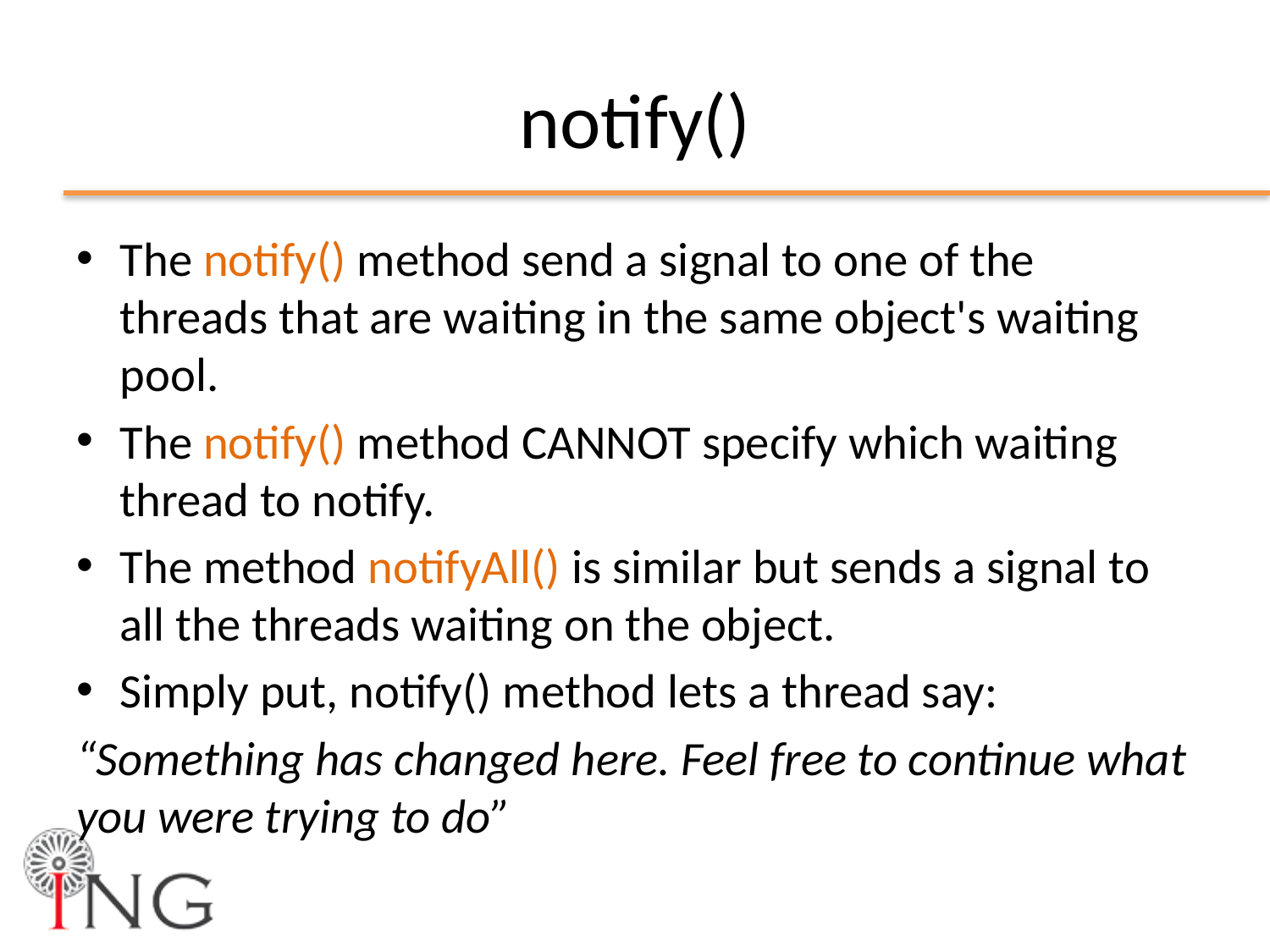

# notify()
The notify() method send a signal to one of the threads that are waiting in the same object's waiting pool.
The notify() method CANNOT specify which waiting thread to notify.
The method notifyAll() is similar but sends a signal to all the threads waiting on the object.
Simply put, notify() method lets a thread say:
“Something has changed here. Feel free to continue what you were trying to do”